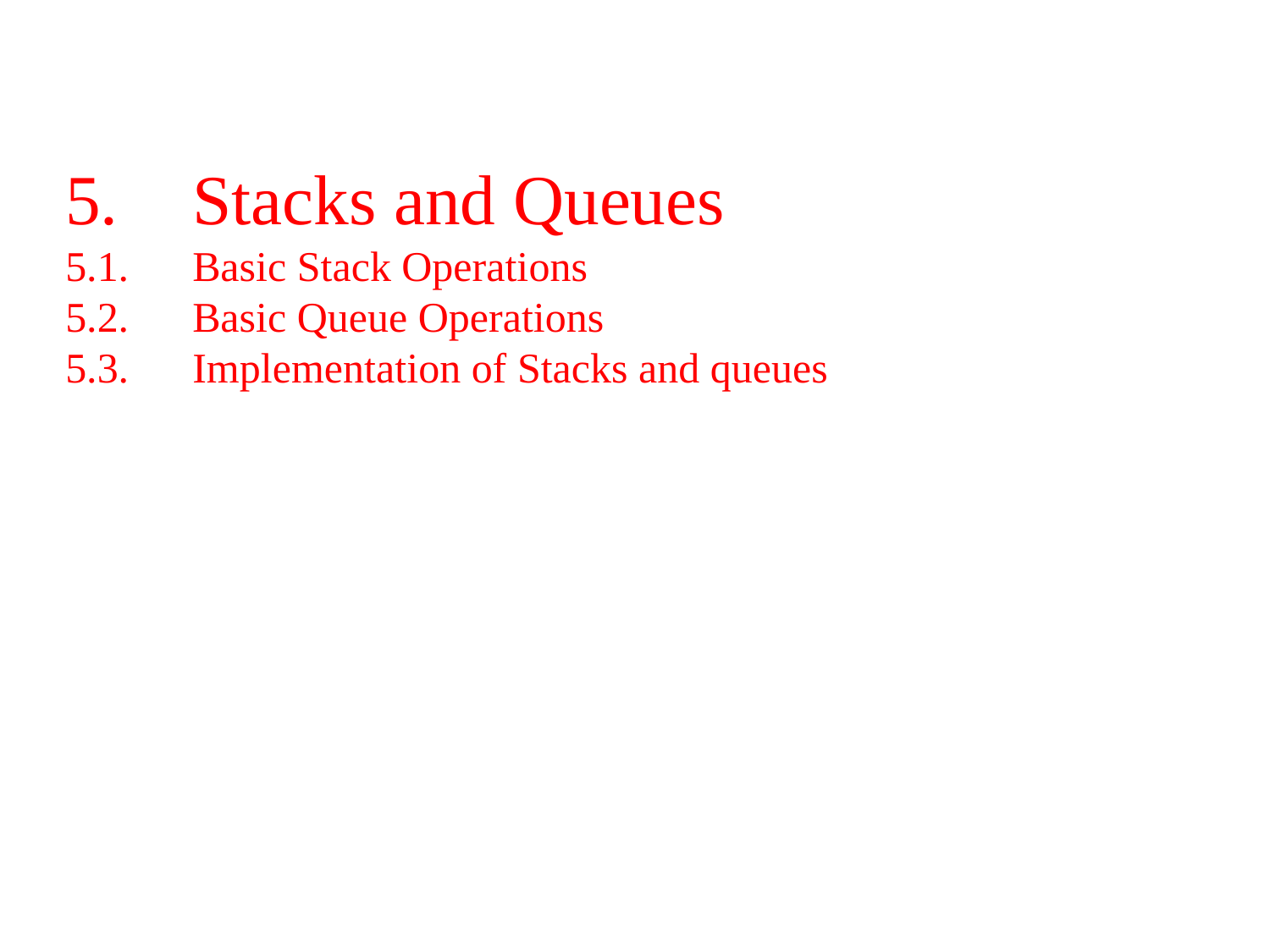

5.	Stacks and Queues
5.1.	Basic Stack Operations
5.2.	Basic Queue Operations
5.3.	Implementation of Stacks and queues